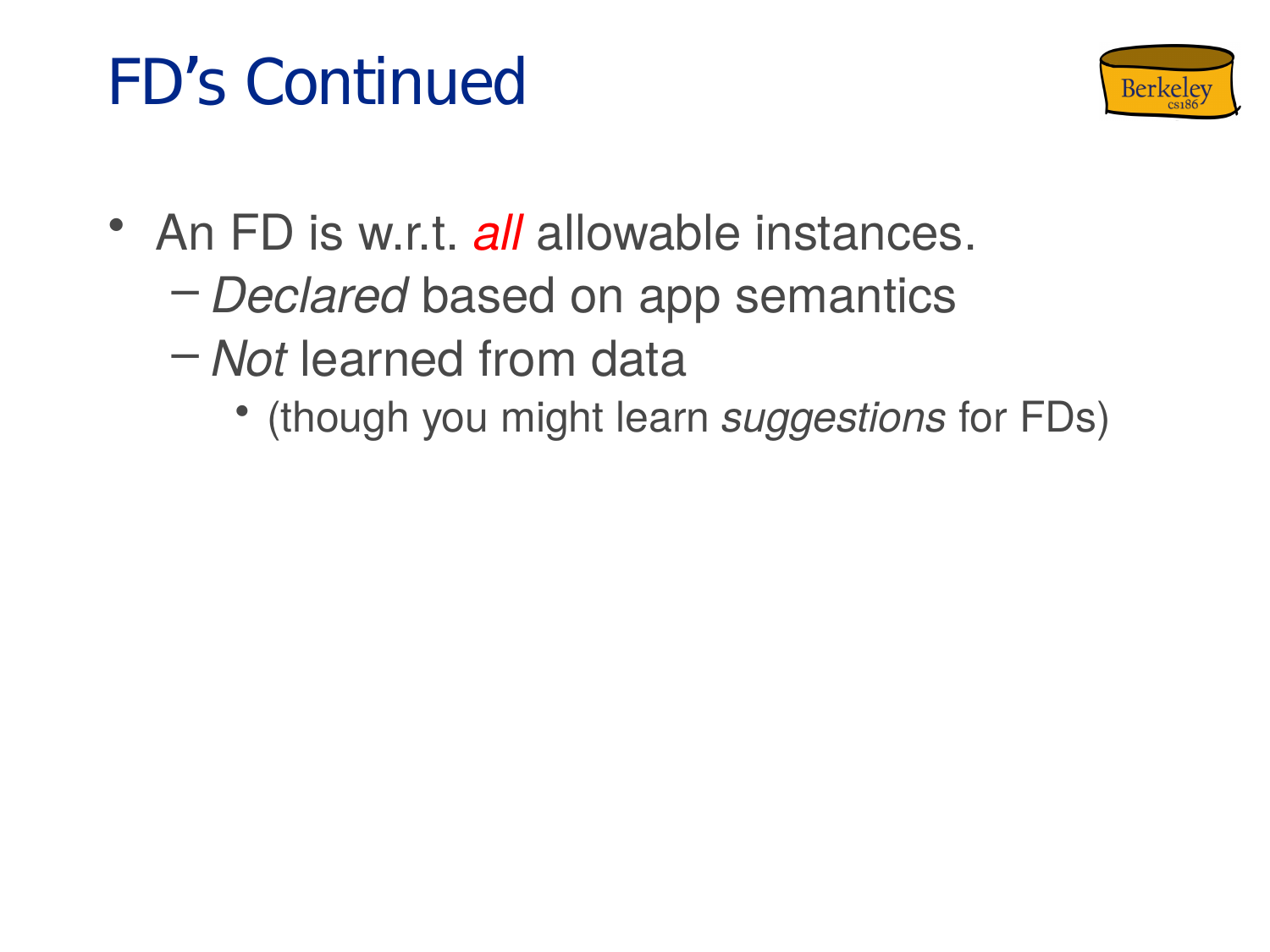

# FD’s Continued
An FD is w.r.t. all allowable instances.
Declared based on app semantics
Not learned from data
(though you might learn suggestions for FDs)